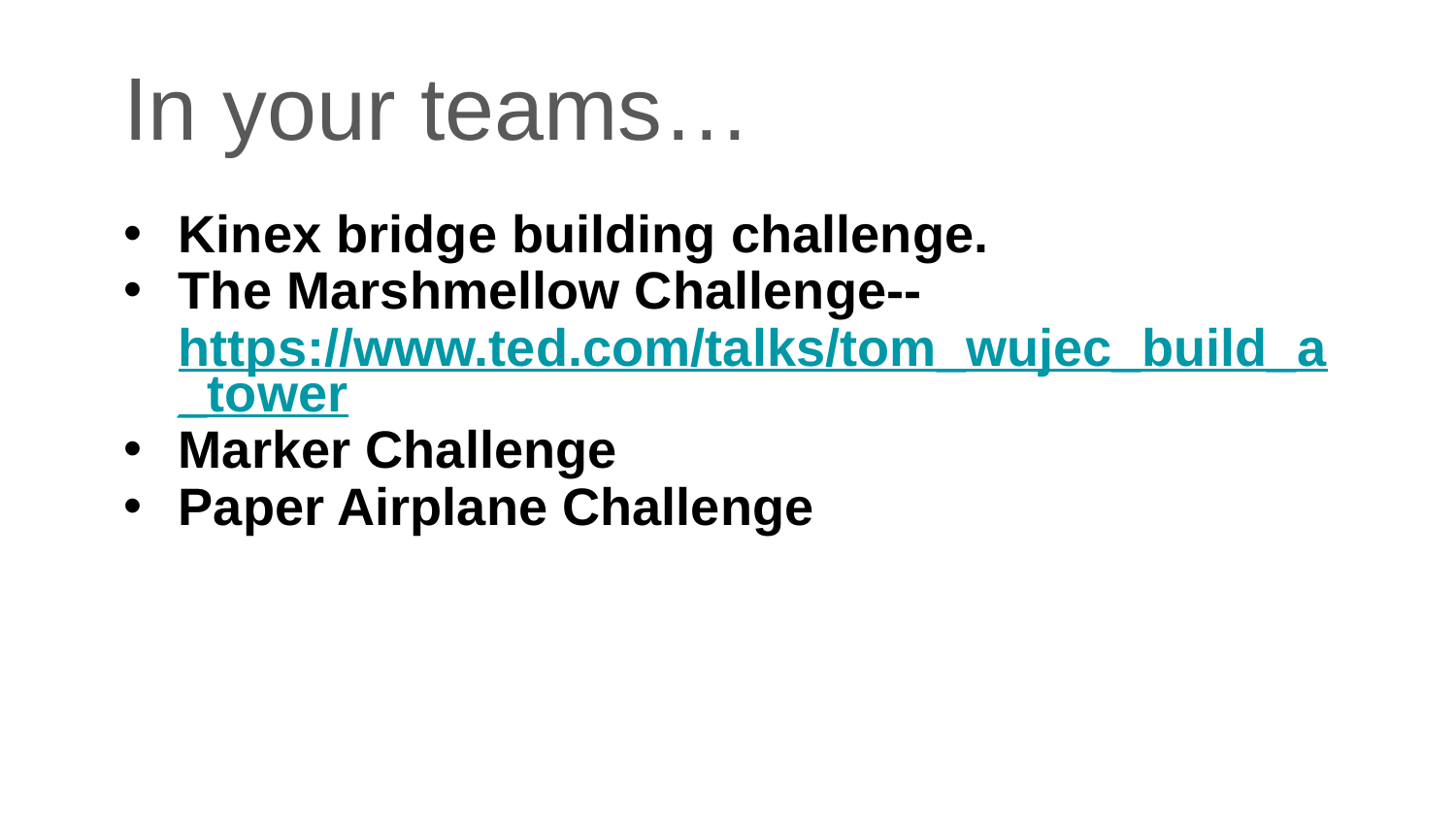

# In your teams…
Kinex bridge building challenge.
The Marshmellow Challenge-- https://www.ted.com/talks/tom_wujec_build_a_tower
Marker Challenge
Paper Airplane Challenge